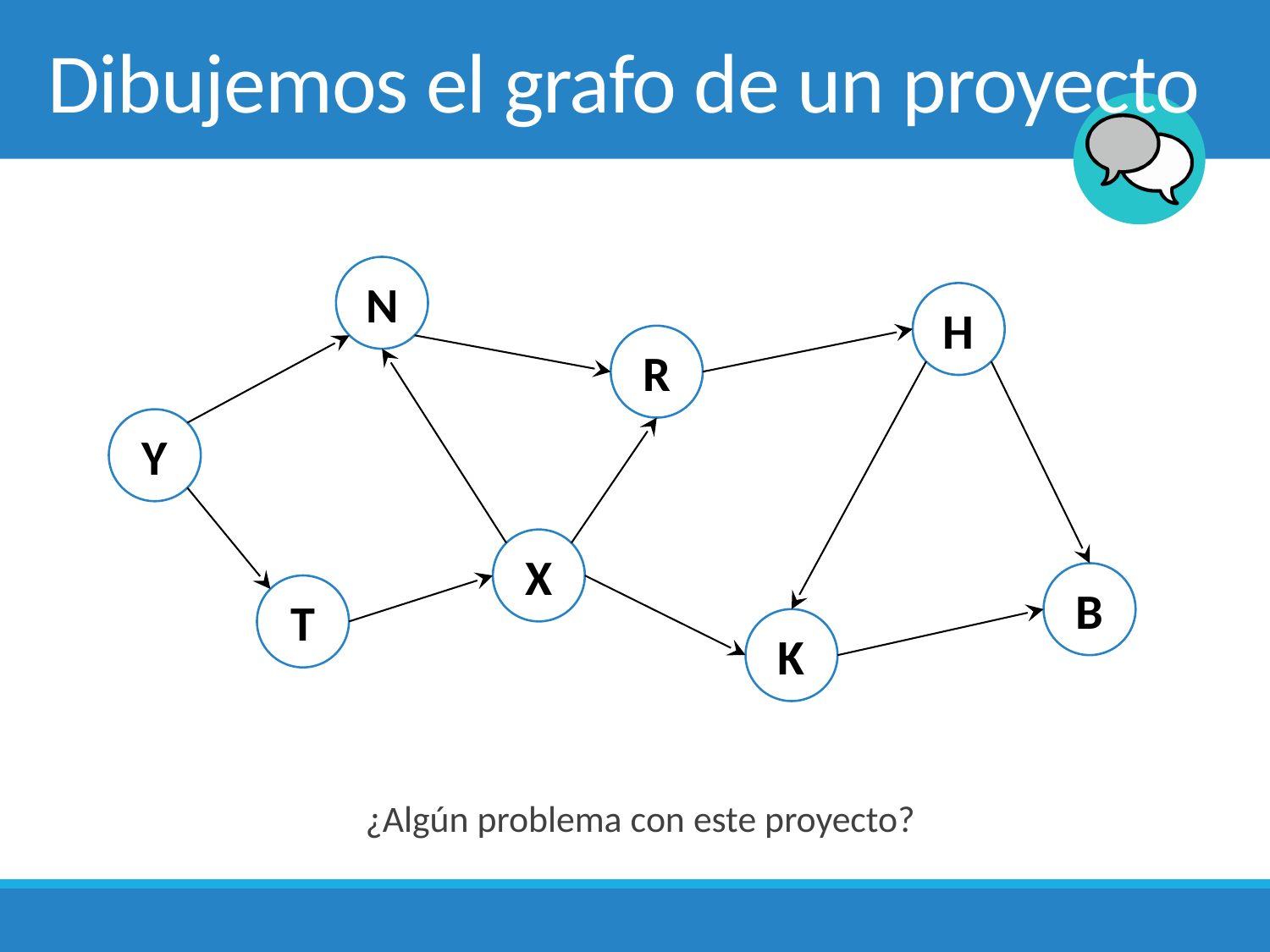

# Dibujemos el grafo de un proyecto
N
H
R
Y
X
B
T
K
¿Algún problema con este proyecto?